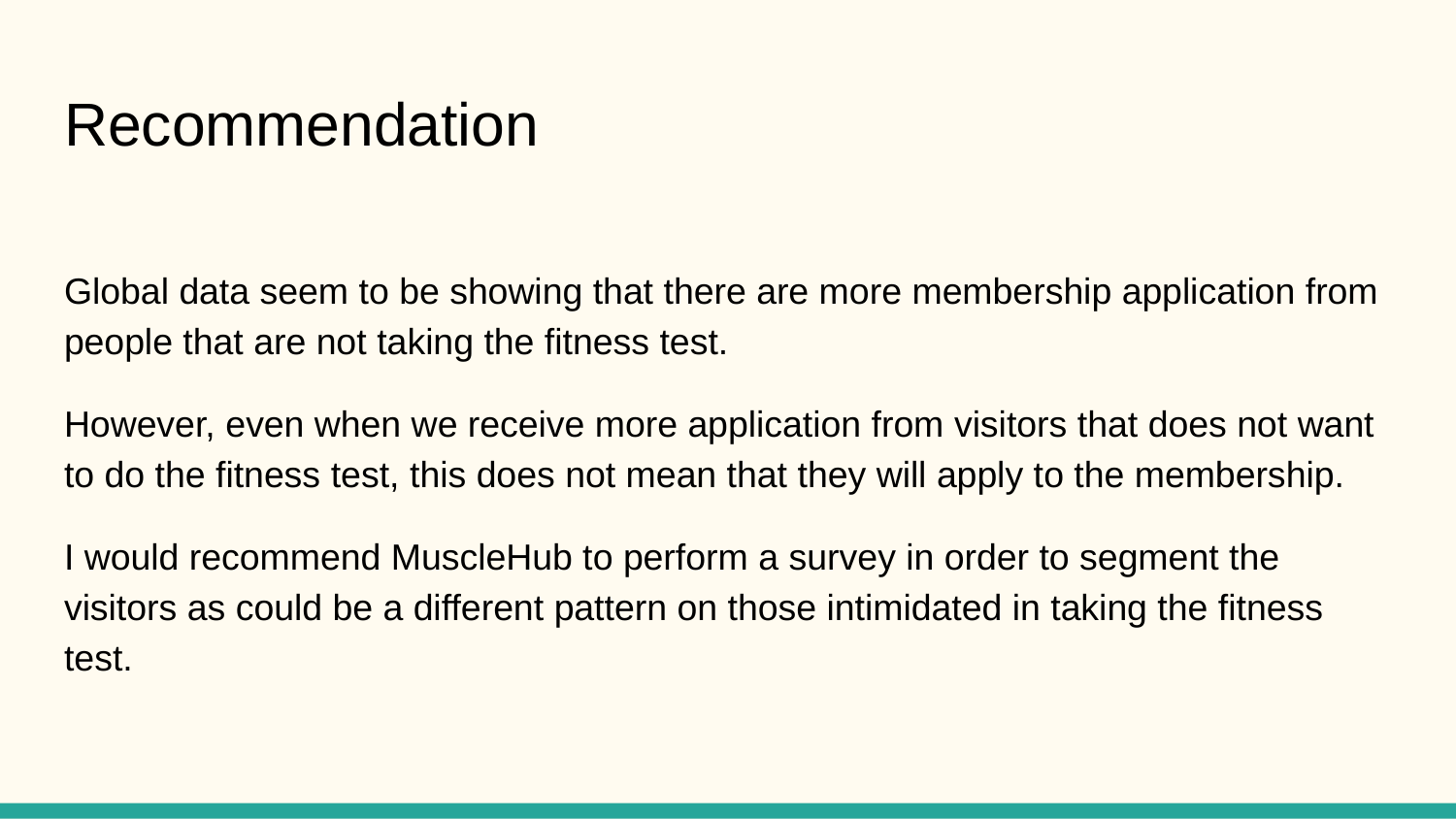

# Recommendation
Global data seem to be showing that there are more membership application from people that are not taking the fitness test.
However, even when we receive more application from visitors that does not want to do the fitness test, this does not mean that they will apply to the membership.
I would recommend MuscleHub to perform a survey in order to segment the visitors as could be a different pattern on those intimidated in taking the fitness test.